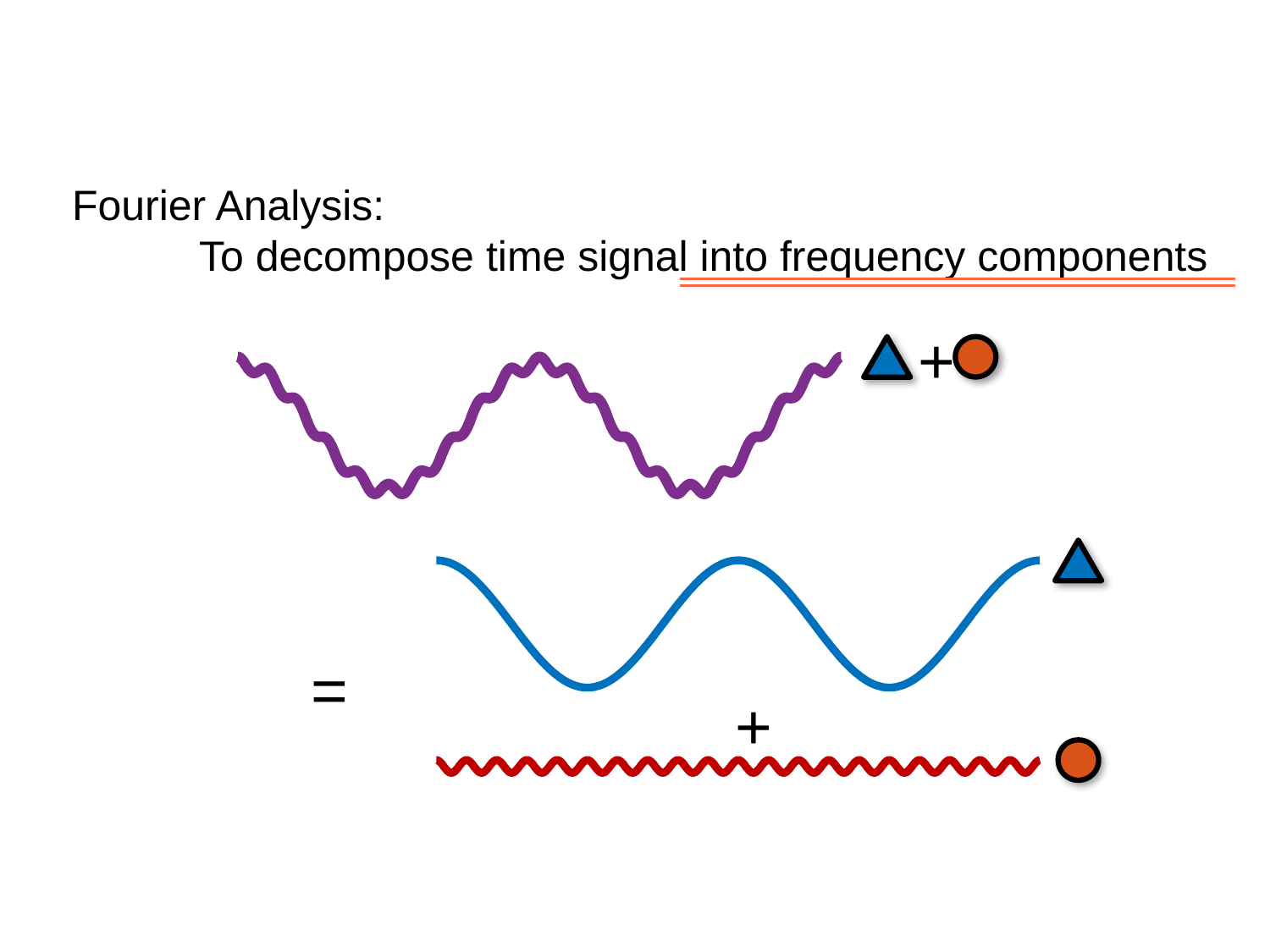

Fourier Analysis:
	To decompose time signal into frequency components
+

=
+